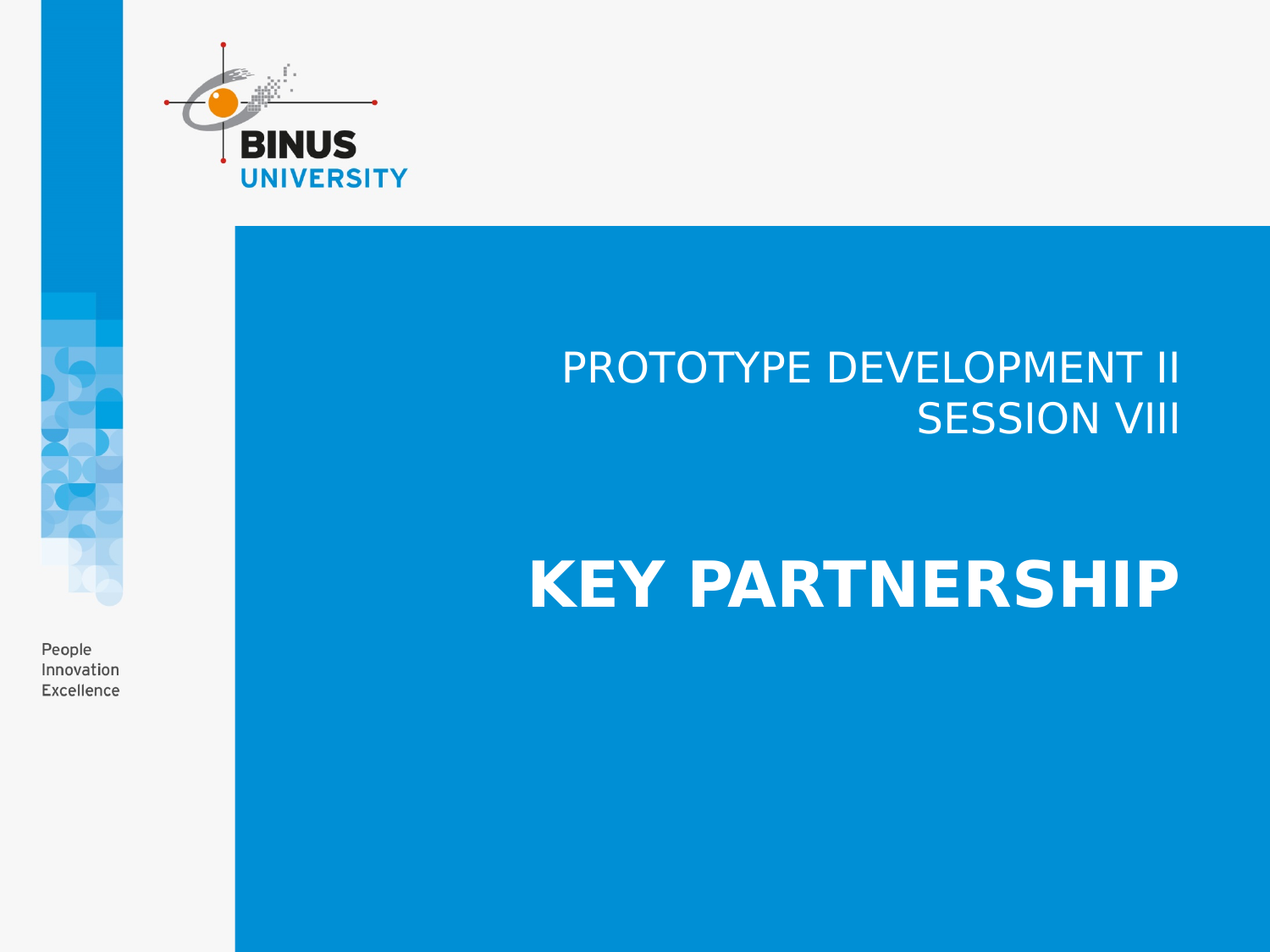

PROTOTYPE DEVELOPMENT II
SESSION VIII

KEY PARTNERSHIP